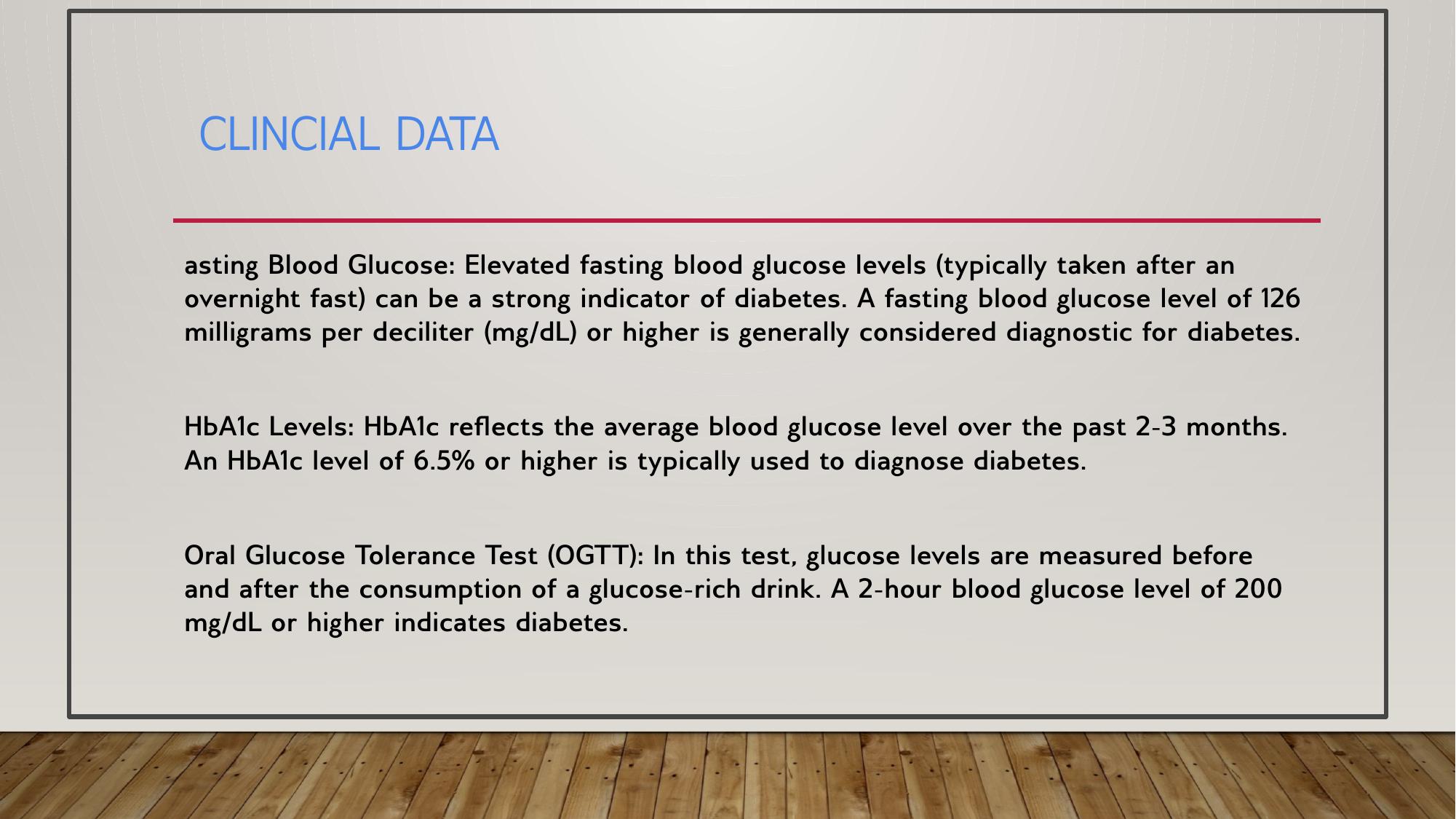

# CLINCIAL DATA
asting Blood Glucose: Elevated fasting blood glucose levels (typically taken after an overnight fast) can be a strong indicator of diabetes. A fasting blood glucose level of 126 milligrams per deciliter (mg/dL) or higher is generally considered diagnostic for diabetes.

HbA1c Levels: HbA1c reflects the average blood glucose level over the past 2-3 months. An HbA1c level of 6.5% or higher is typically used to diagnose diabetes.

Oral Glucose Tolerance Test (OGTT): In this test, glucose levels are measured before and after the consumption of a glucose-rich drink. A 2-hour blood glucose level of 200 mg/dL or higher indicates diabetes.